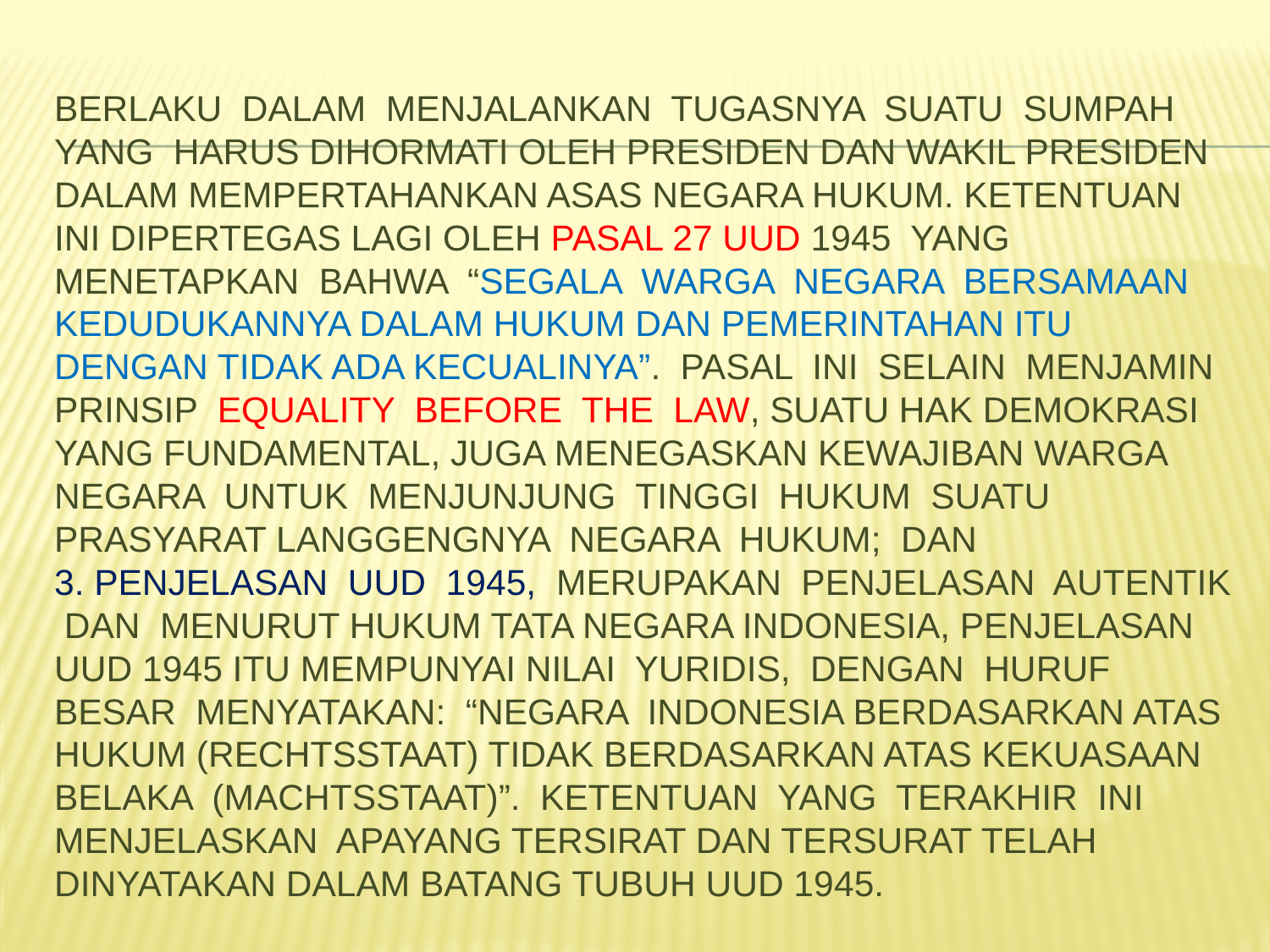

# berlaku  dalam  menjalankan  tugasnya  suatu  sumpah  yang  harus dihormati oleh Presiden dan Wakil Presiden dalam mempertahankan asas negara hukum. Ketentuan ini dipertegas lagi oleh Pasal 27 UUD 1945  yang  menetapkan  bahwa  “segala  warga  negara  bersamaan kedudukannya dalam hukum dan pemerintahan itu dengan tidak ada kecualinya”.  Pasal  ini  selain  menjamin  prinsip  equality  before  the  law, suatu hak demokrasi yang fundamental, juga menegaskan kewajiban warga  negara  untuk  menjunjung  tinggi  hukum  suatu  prasyarat langgengnya  negara  hukum;  dan 3. Penjelasan  UUD  1945,  merupakan  penjelasan  autentik  dan  menurut Hukum Tata Negara Indonesia, Penjelasan UUD 1945 itu mempunyai nilai  yuridis,  dengan  huruf  besar  menyatakan:  “Negara  Indonesia berdasarkan atas hukum (rechtsstaat) tidak berdasarkan atas kekuasaan belaka  (machtsstaat)”.  Ketentuan  yang  terakhir  ini  menjelaskan  apayang tersirat dan tersurat telah dinyatakan dalam Batang Tubuh UUD 1945.